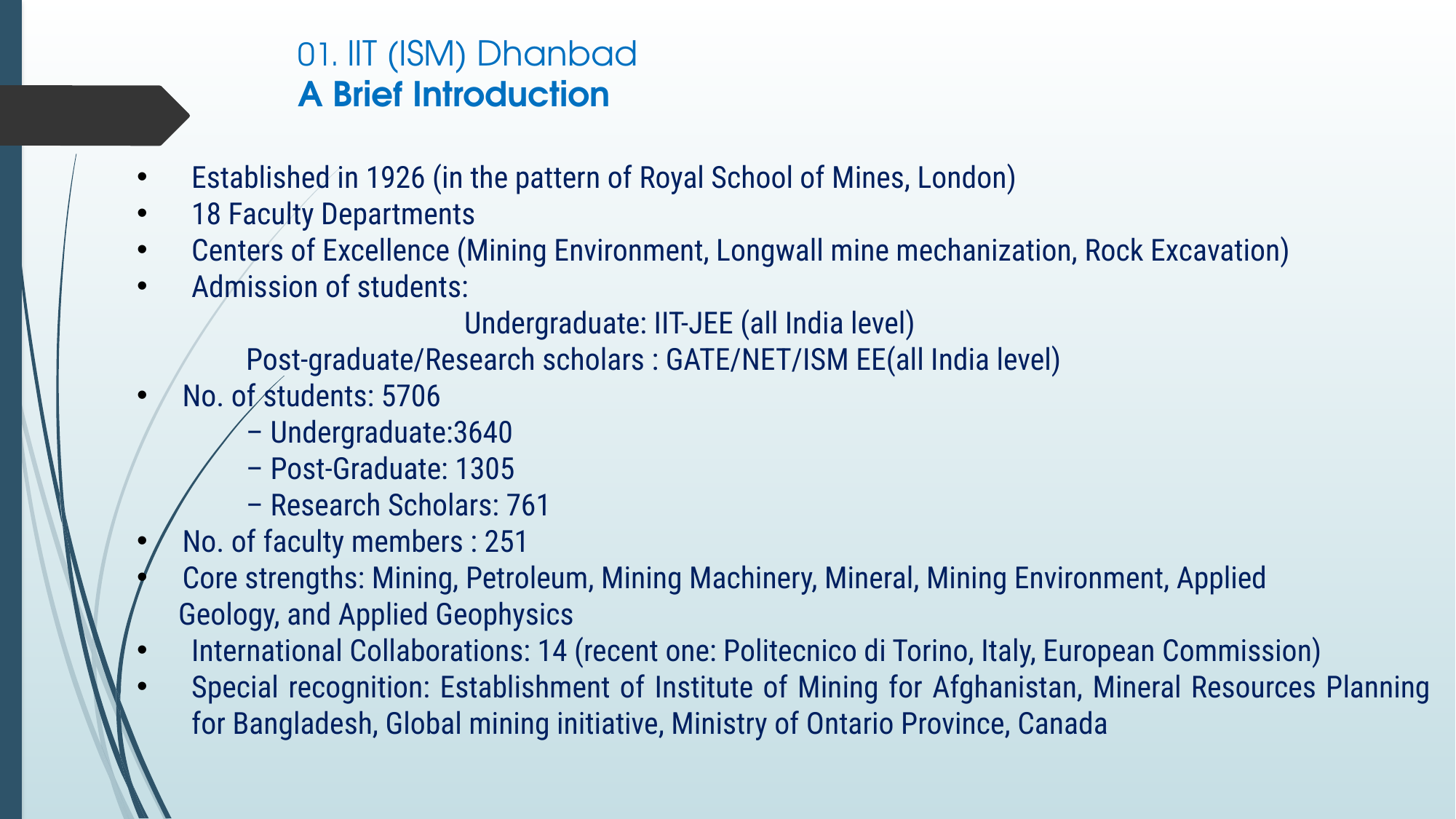

# 01. IIT (ISM) Dhanbad A Brief Introduction
Established in 1926 (in the pattern of Royal School of Mines, London)
18 Faculty Departments
Centers of Excellence (Mining Environment, Longwall mine mechanization, Rock Excavation)
Admission of students:
	Undergraduate: IIT-JEE (all India level)
	Post-graduate/Research scholars : GATE/NET/ISM EE(all India level)
No. of students: 5706
	– Undergraduate:3640
	– Post-Graduate: 1305
	– Research Scholars: 761
No. of faculty members : 251
Core strengths: Mining, Petroleum, Mining Machinery, Mineral, Mining Environment, Applied
      Geology, and Applied Geophysics
International Collaborations: 14 (recent one: Politecnico di Torino, Italy, European Commission)
Special recognition: Establishment of Institute of Mining for Afghanistan, Mineral Resources Planning for Bangladesh, Global mining initiative, Ministry of Ontario Province, Canada